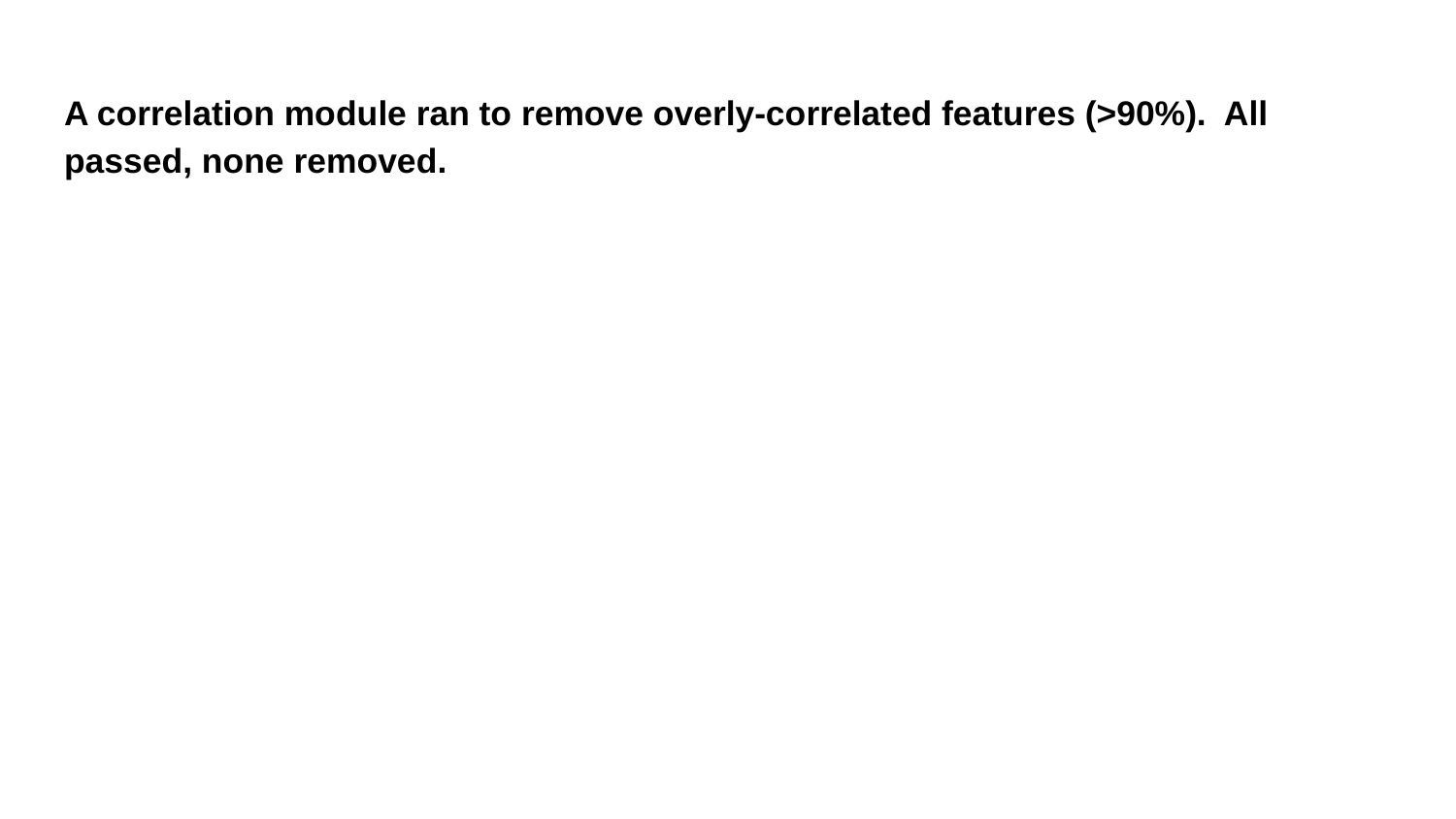

# A correlation module ran to remove overly-correlated features (>90%).  All passed, none removed.